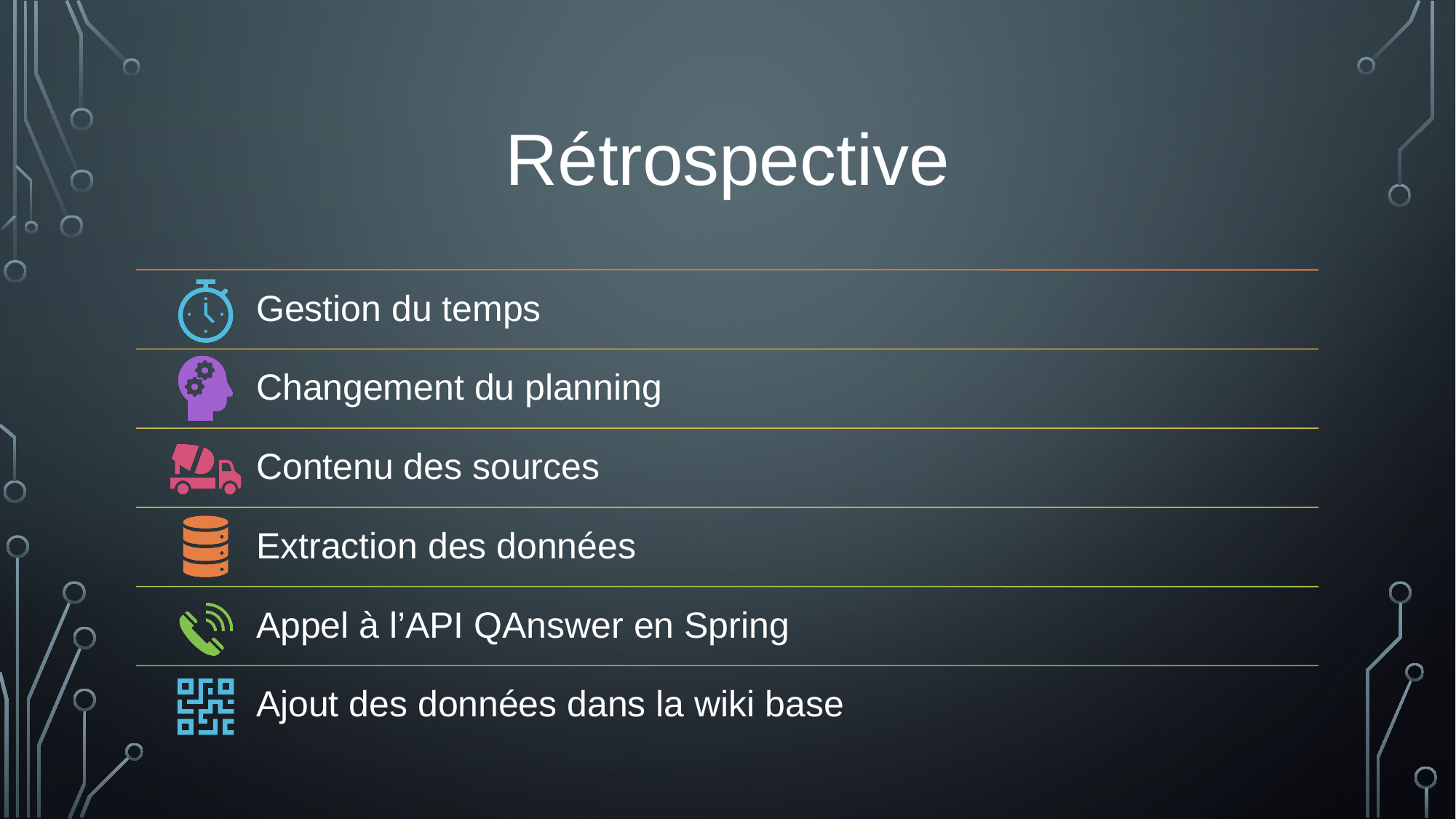

# Rétrospective
	Gestion du temps
	Changement du planning
	Contenu des sources
	Extraction des données
	Appel à l’API QAnswer en Spring
	Ajout des données dans la wiki base